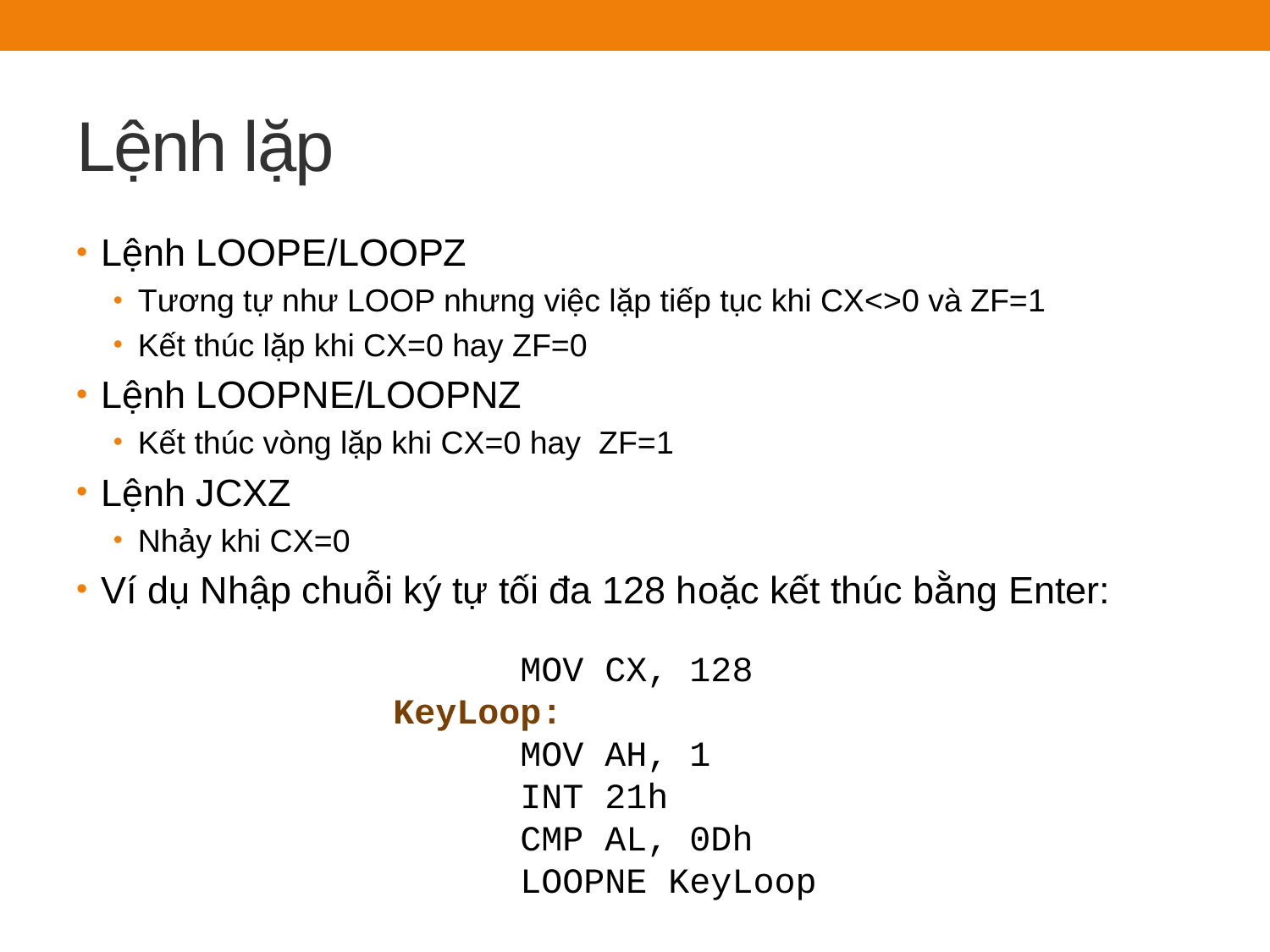

# Lệnh lặp
Lệnh LOOPE/LOOPZ
Tương tự như LOOP nhưng việc lặp tiếp tục khi CX<>0 và ZF=1
Kết thúc lặp khi CX=0 hay ZF=0
Lệnh LOOPNE/LOOPNZ
Kết thúc vòng lặp khi CX=0 hay  ZF=1
Lệnh JCXZ
Nhảy khi CX=0
Ví dụ Nhập chuỗi ký tự tối đa 128 hoặc kết thúc bằng Enter:
	MOV CX, 128
KeyLoop:
	MOV AH, 1
	INT 21h
	CMP AL, 0Dh
	LOOPNE KeyLoop